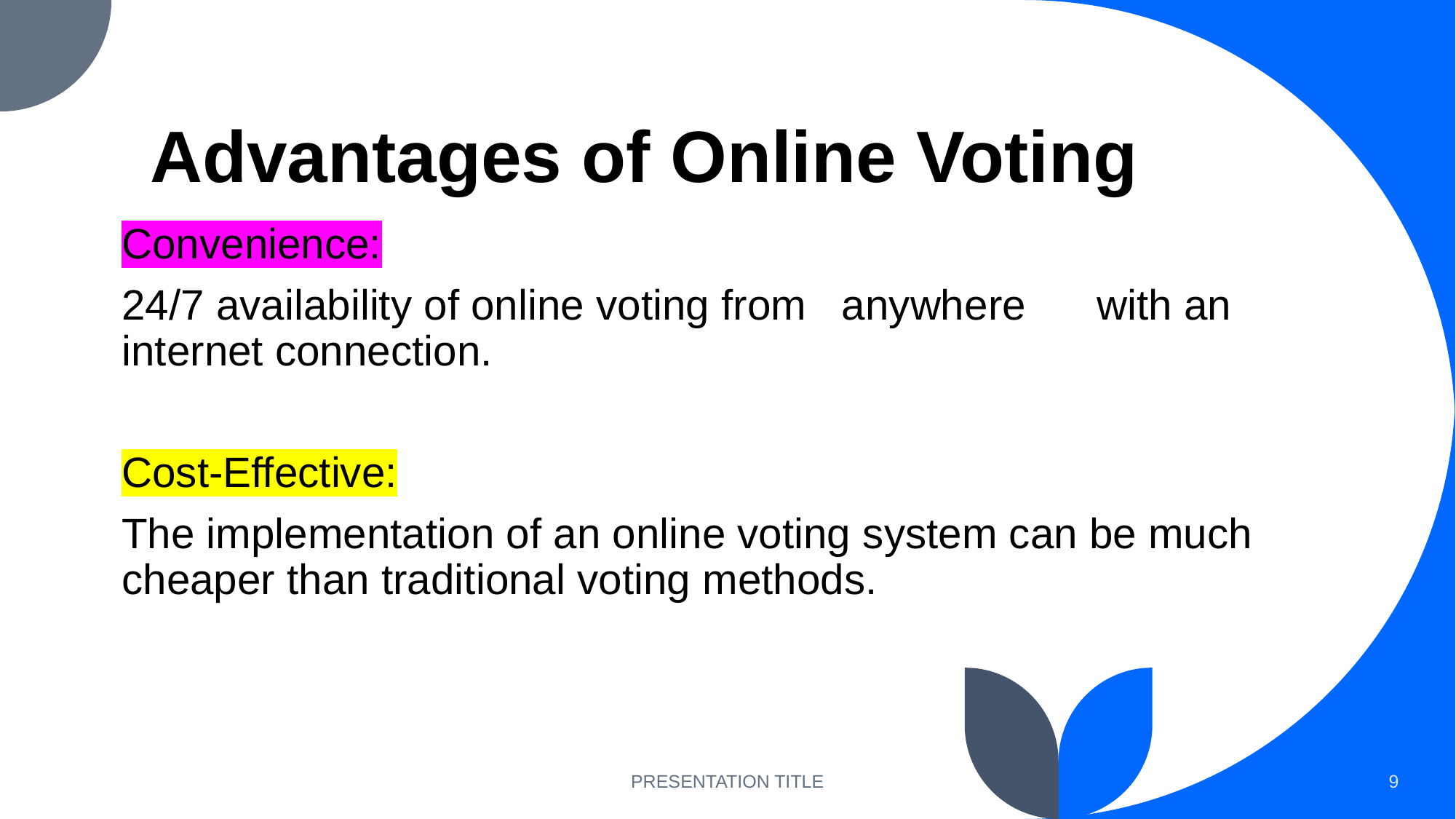

# Advantages of Online Voting
Convenience:
24/7 availability of online voting from   anywhere      with an internet connection.

Cost-Effective:
The implementation of an online voting system can be much cheaper than traditional voting methods.

PRESENTATION TITLE
9